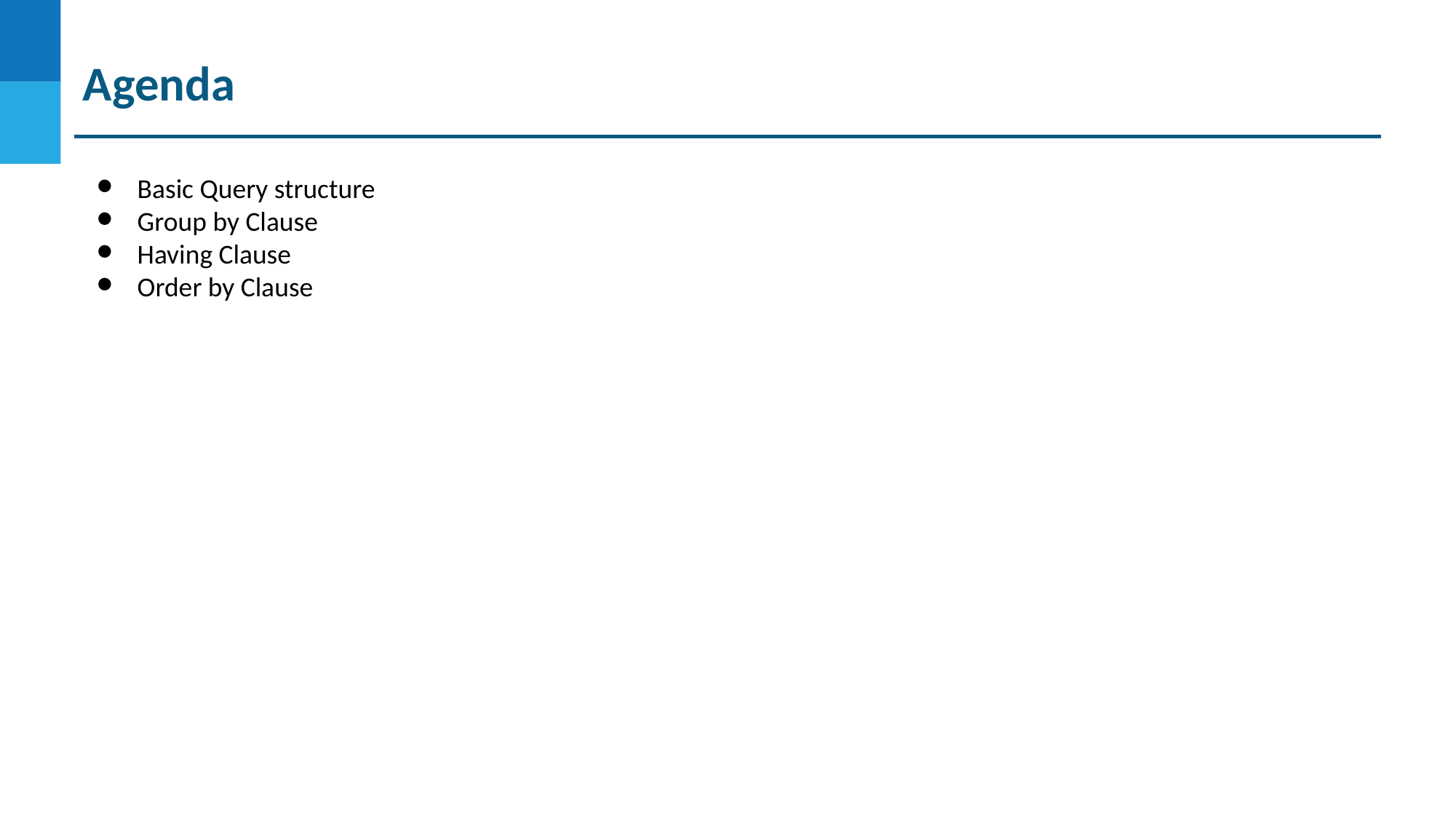

Agenda
Basic Query structure
Group by Clause
Having Clause
Order by Clause